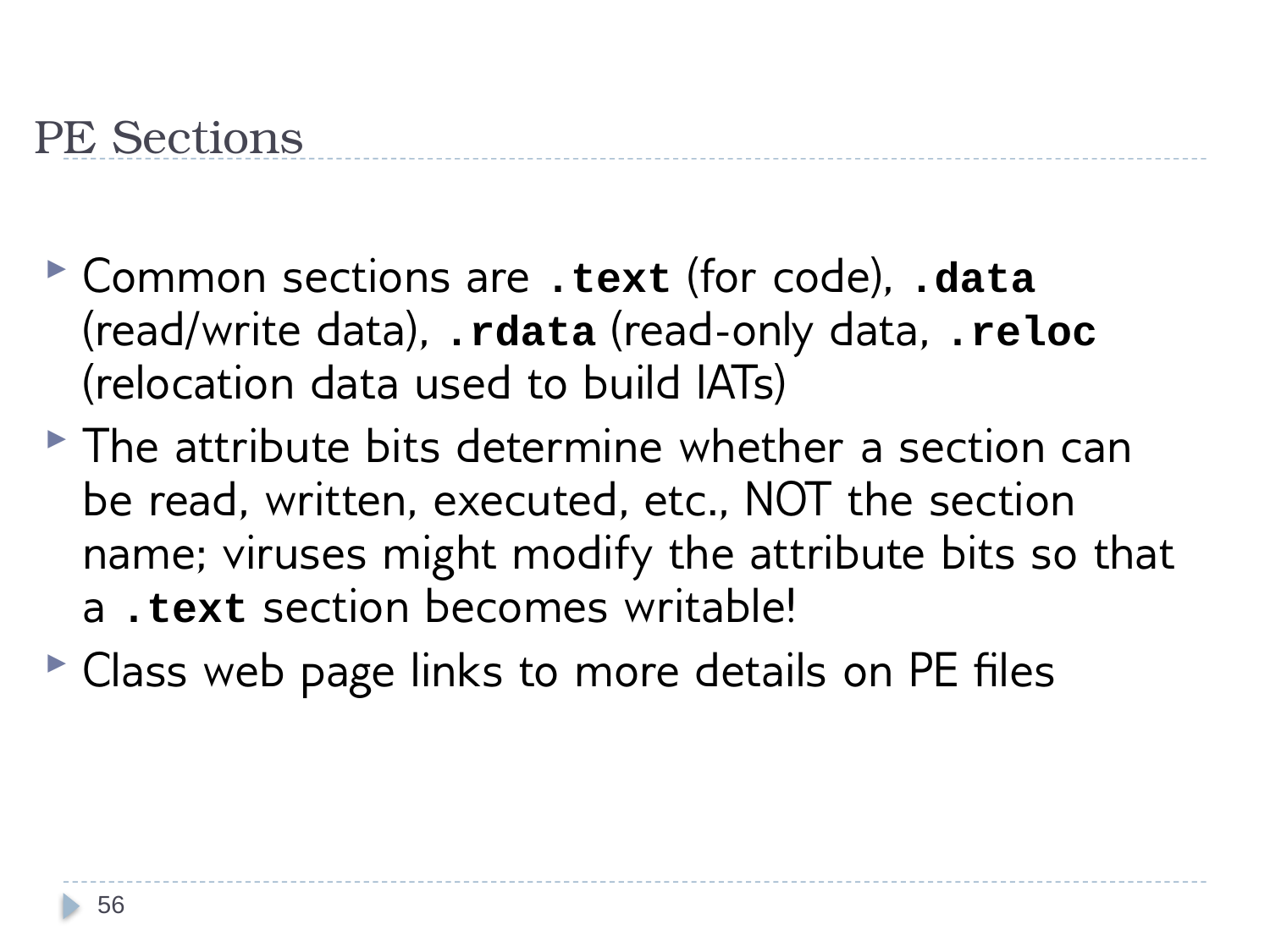

# PE Sections
Common sections are .text (for code), .data (read/write data), .rdata (read-only data, .reloc (relocation data used to build IATs)
The attribute bits determine whether a section can be read, written, executed, etc., NOT the section name; viruses might modify the attribute bits so that a .text section becomes writable!
Class web page links to more details on PE files
56